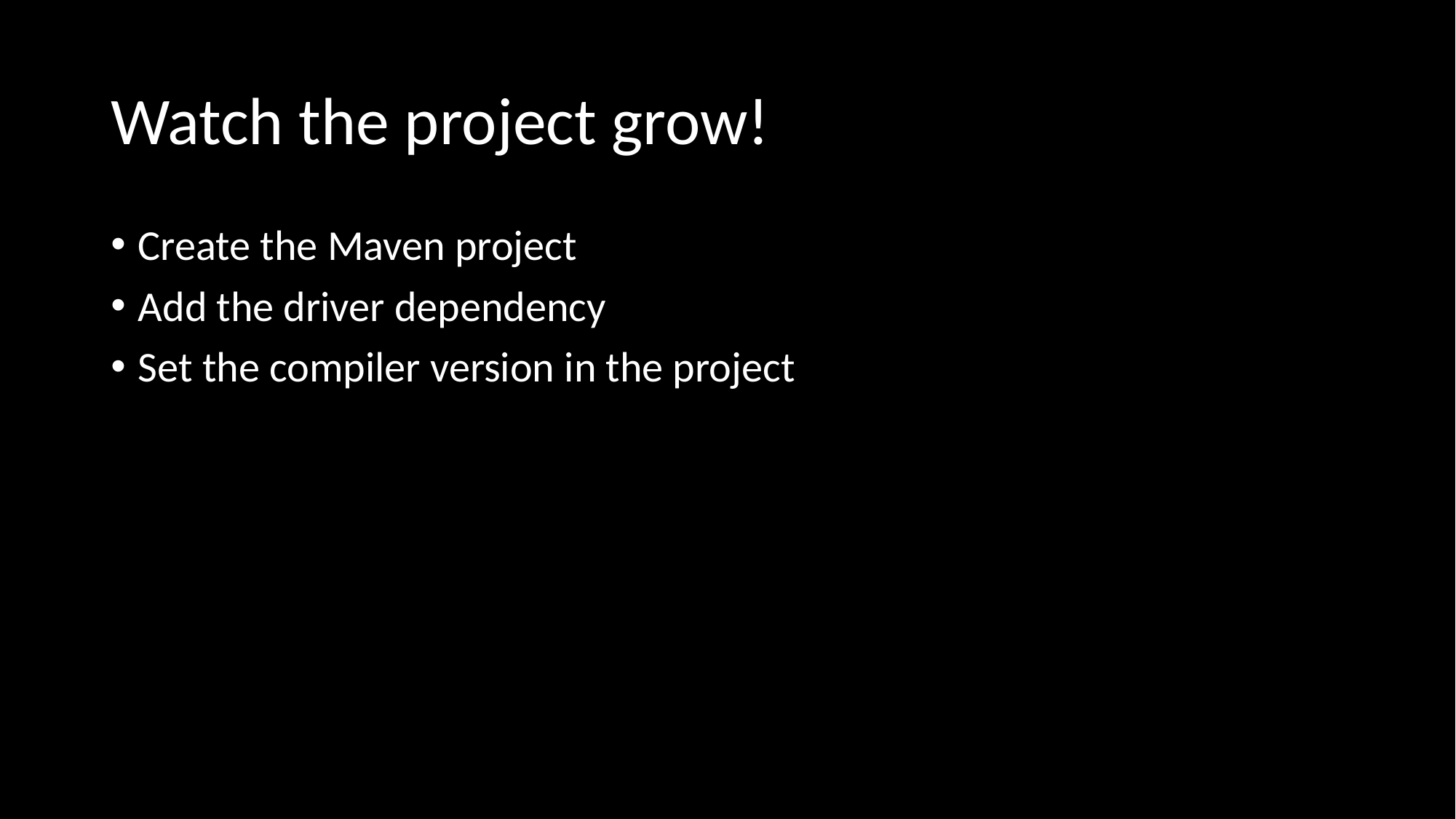

# Watch the project grow!
Create the Maven project
Add the driver dependency
Set the compiler version in the project